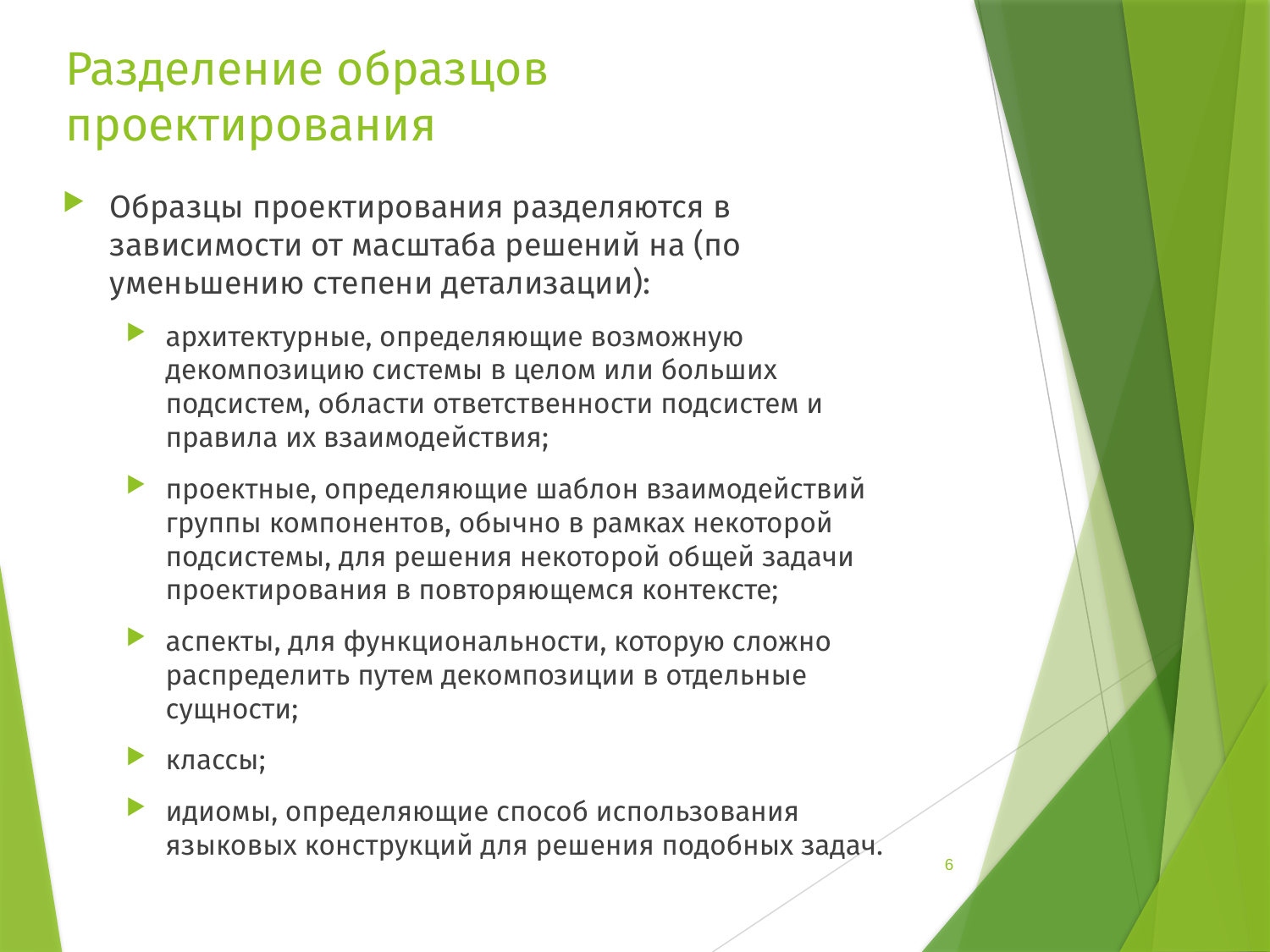

# Разделение образцов проектирования
Образцы проектирования разделяются в зависимости от масштаба решений на (по уменьшению степени детализации):
архитектурные, определяющие возможную декомпозицию системы в целом или больших подсистем, области ответственности подсистем и правила их взаимодействия;
проектные, определяющие шаблон взаимодействий группы компонентов, обычно в рамках некоторой подсистемы, для решения некоторой общей задачи проектирования в повторяющемся контексте;
аспекты, для функциональности, которую сложно распределить путем декомпозиции в отдельные сущности;
классы;
идиомы, определяющие способ использования языковых конструкций для решения подобных задач.

6